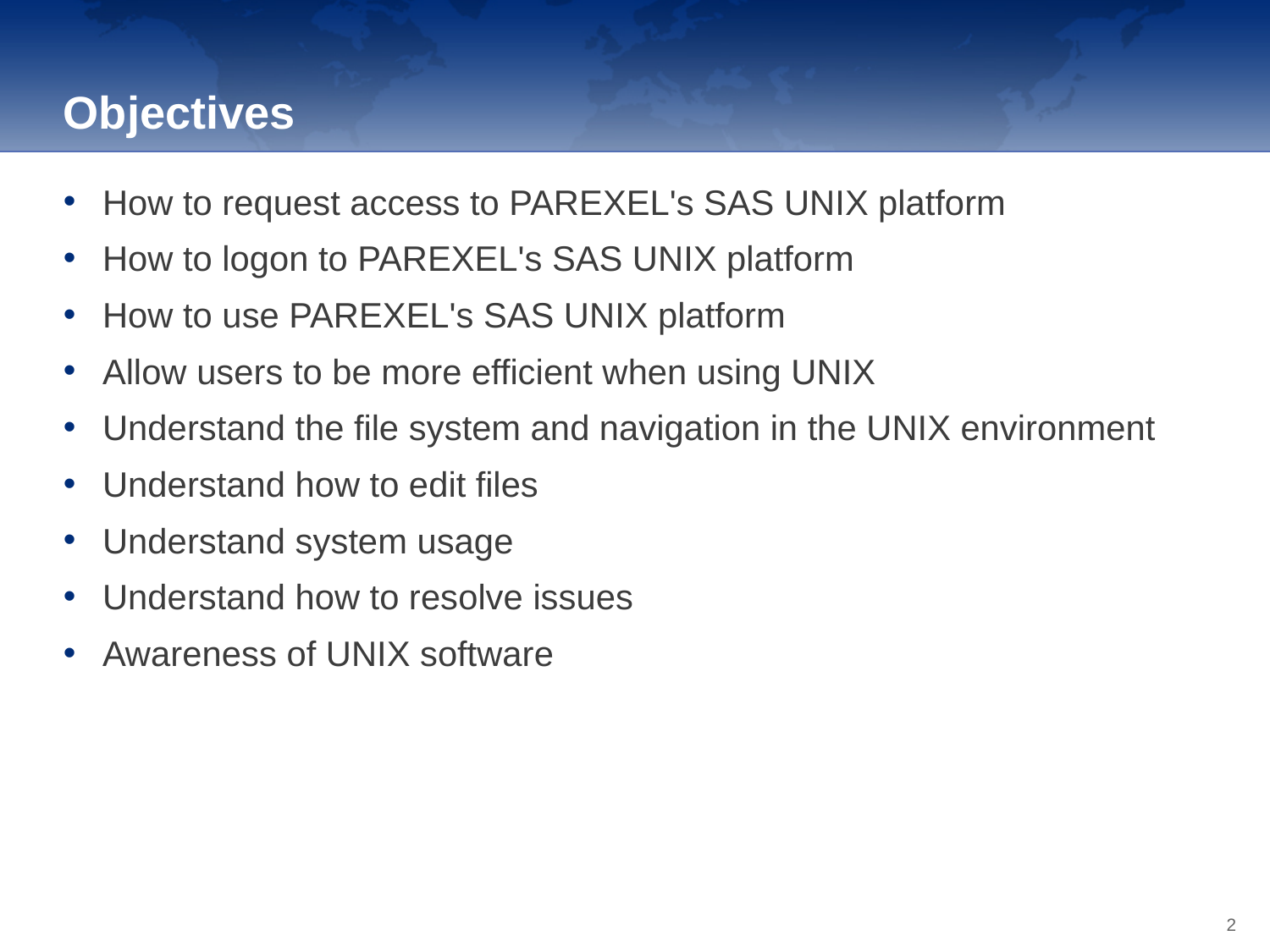

# Objectives
How to request access to PAREXEL's SAS UNIX platform
How to logon to PAREXEL's SAS UNIX platform
How to use PAREXEL's SAS UNIX platform
Allow users to be more efficient when using UNIX
Understand the file system and navigation in the UNIX environment
Understand how to edit files
Understand system usage
Understand how to resolve issues
Awareness of UNIX software
2